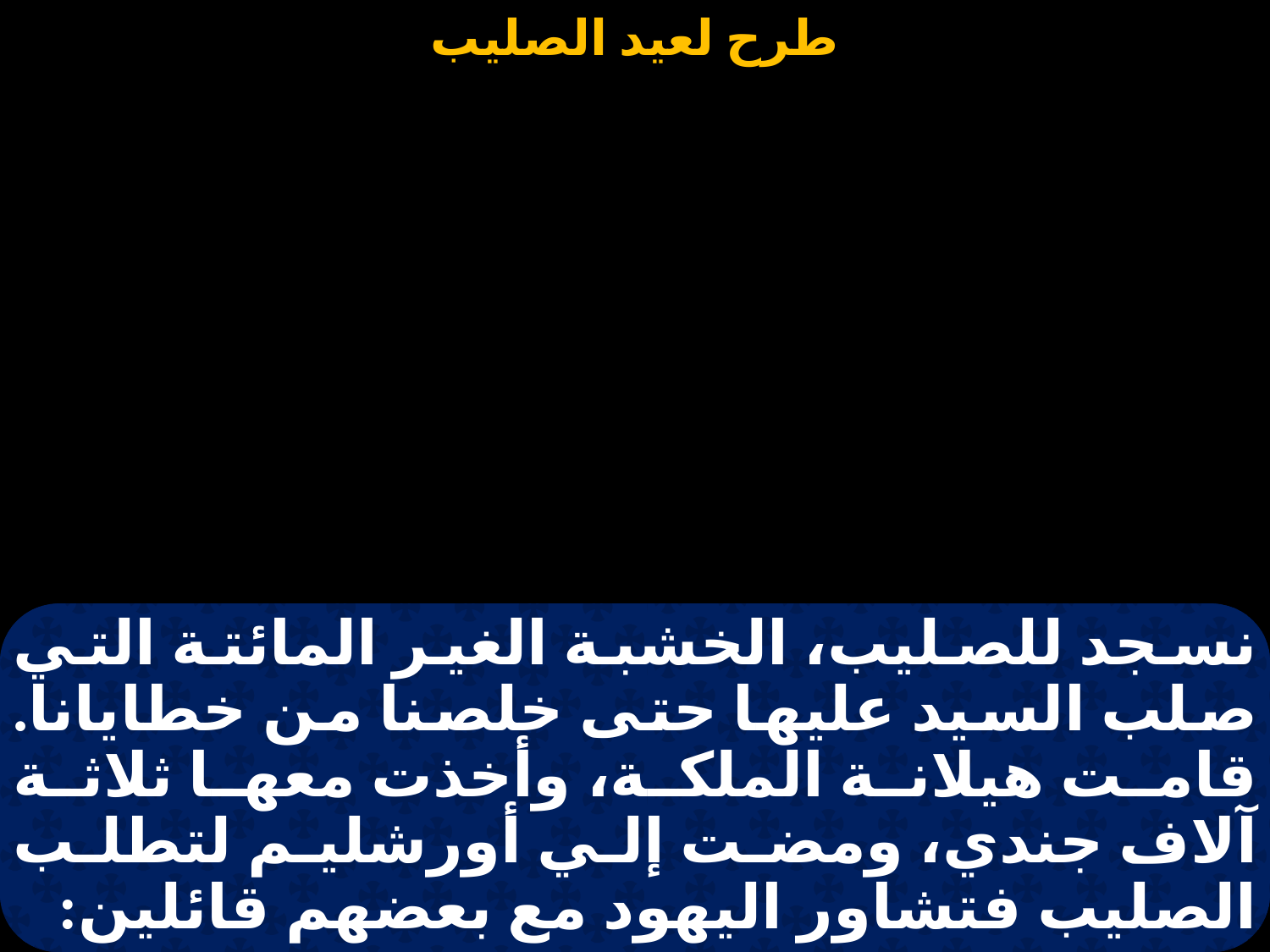

# نسجد للصليب، الخشبة الغير المائتة التي صلب السيد عليها حتى خلصنا من خطايانا. قامت هيلانة الملكة، وأخذت معها ثلاثة آلاف جندي، ومضت إلي أورشليم لتطلب الصليب فتشاور اليهود مع بعضهم قائلين: